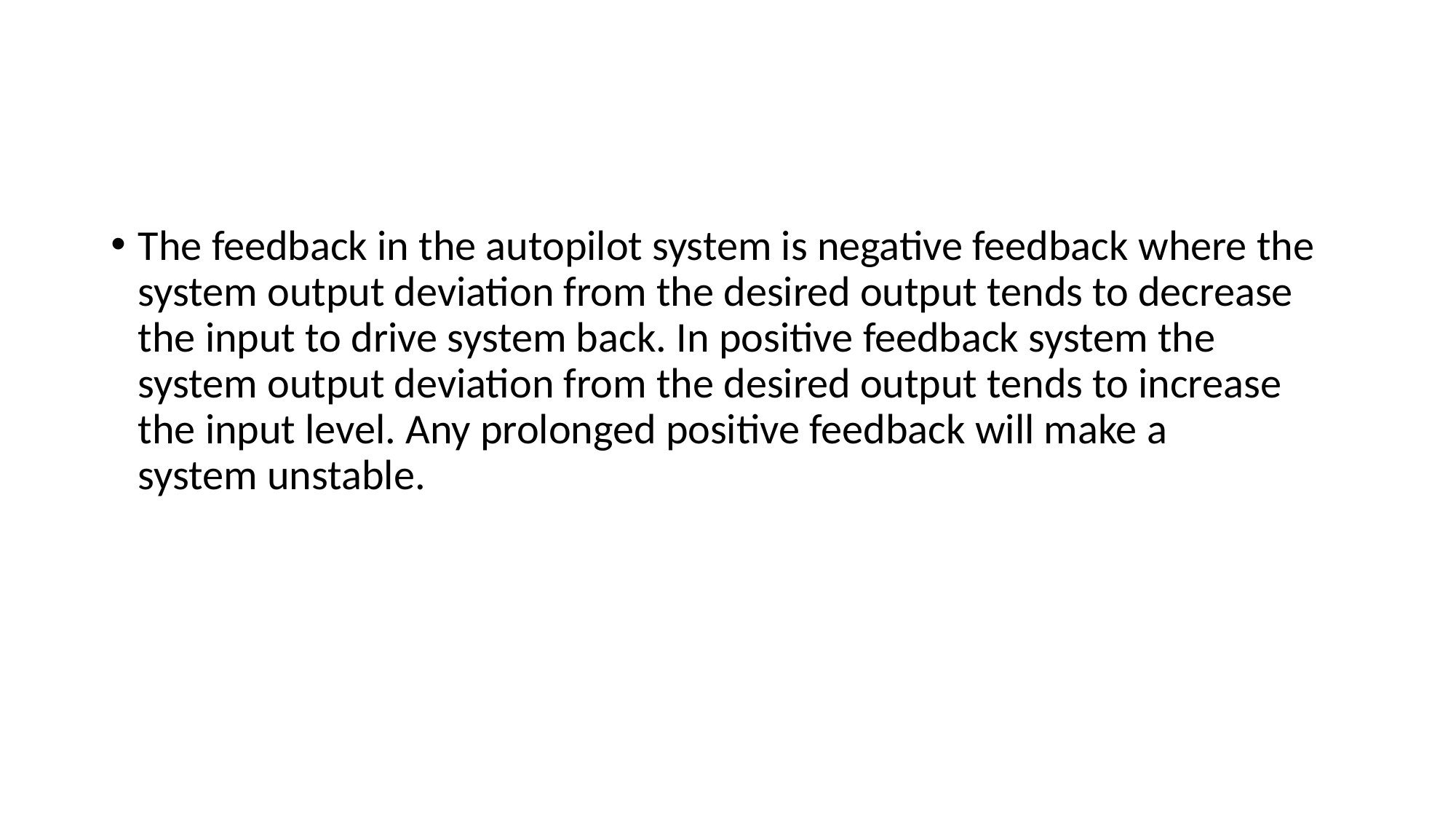

The feedback in the autopilot system is negative feedback where the system output deviation from the desired output tends to decrease the input to drive system back. In positive feedback system the system output deviation from the desired output tends to increase the input level. Any prolonged positive feedback will make a system unstable.